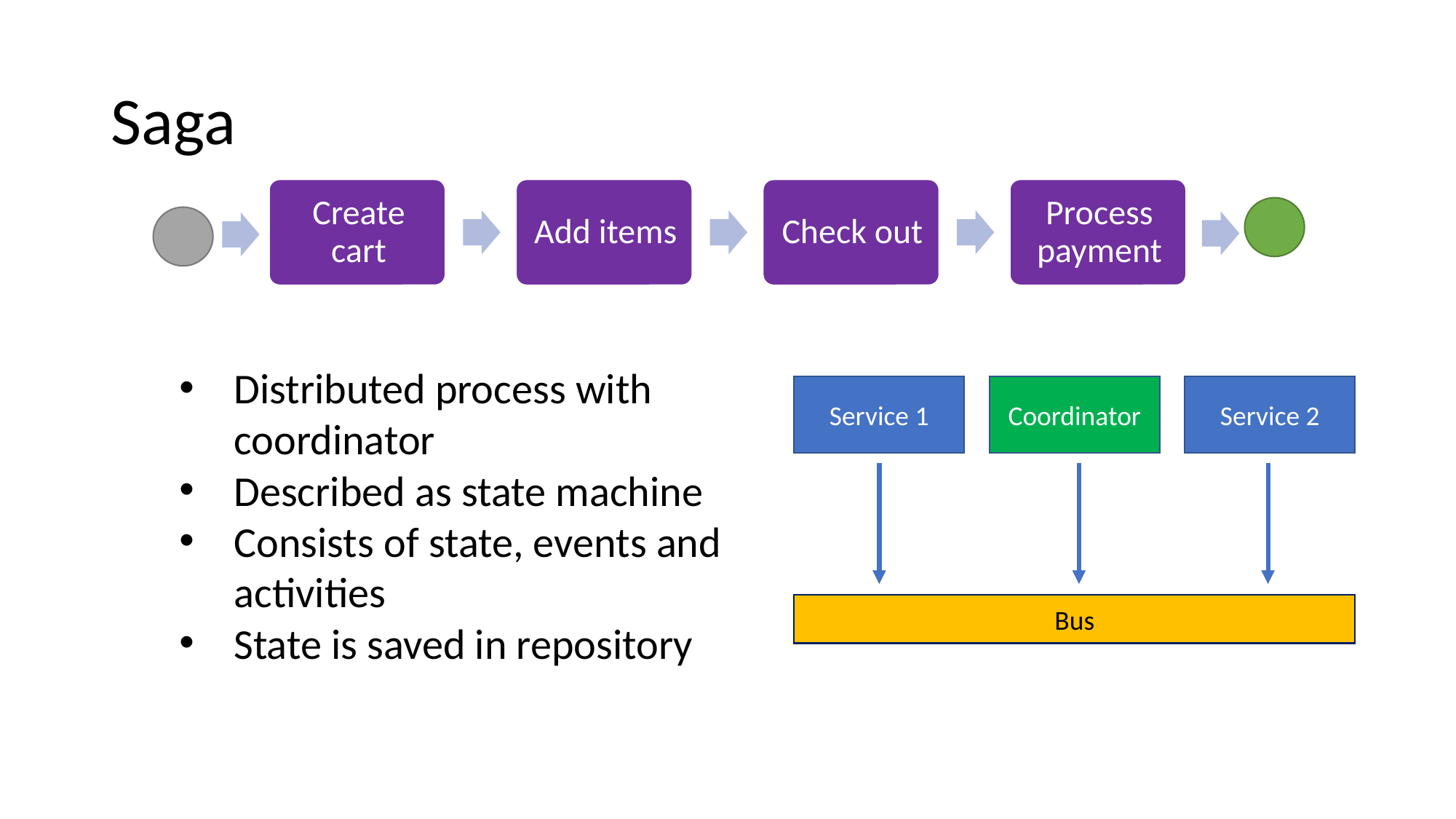

# Saga
Create cart

Add items

Check out

Process payment

Distributed process with coordinator
Described as state machine
Consists of state, events and activities
State is saved in repository
Service 1
Coordinator
Service 2
Bus